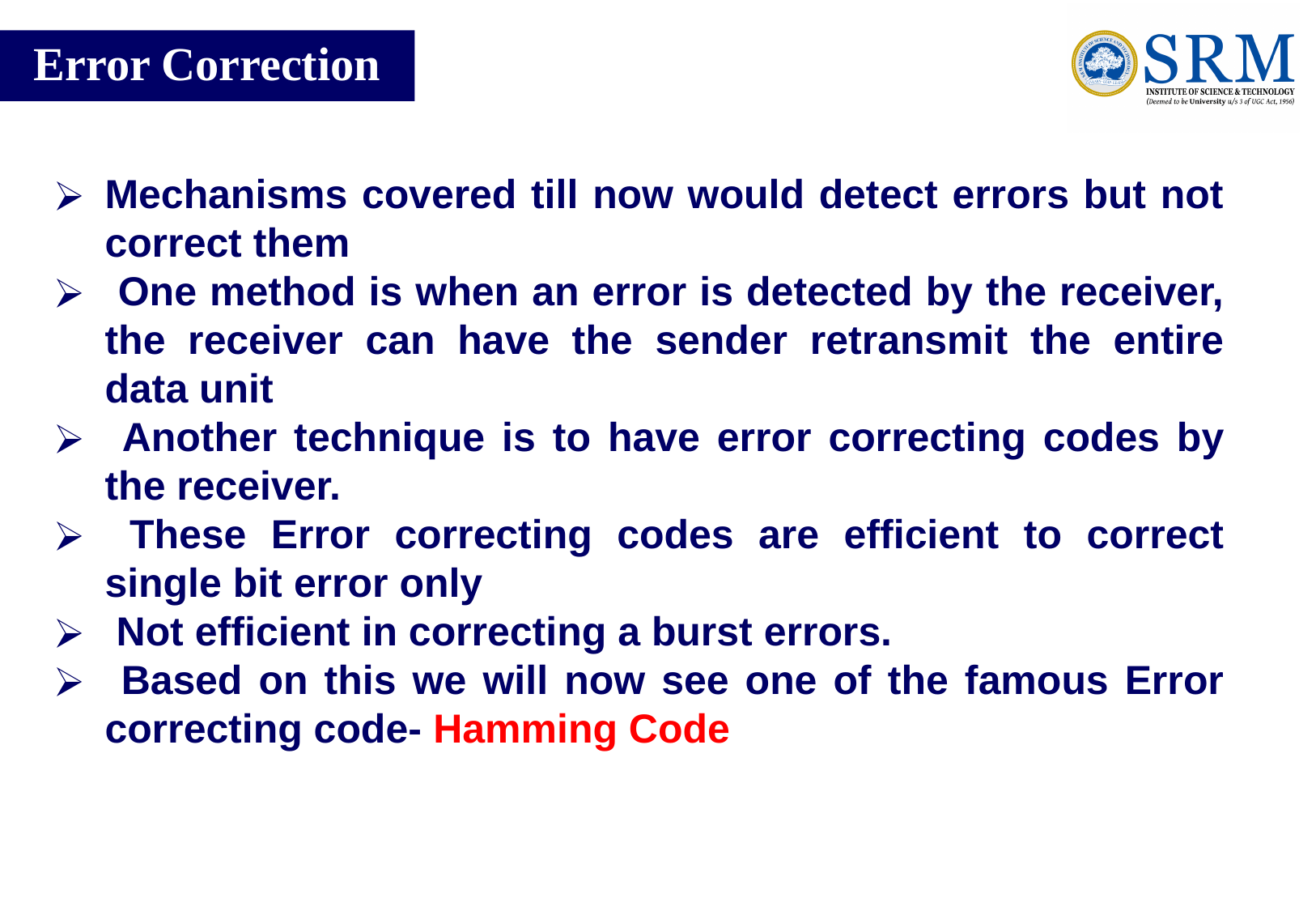

Error Correction
Mechanisms covered till now would detect errors but not correct them
 One method is when an error is detected by the receiver, the receiver can have the sender retransmit the entire data unit
 Another technique is to have error correcting codes by the receiver.
 These Error correcting codes are efficient to correct single bit error only
 Not efficient in correcting a burst errors.
 Based on this we will now see one of the famous Error correcting code- Hamming Code